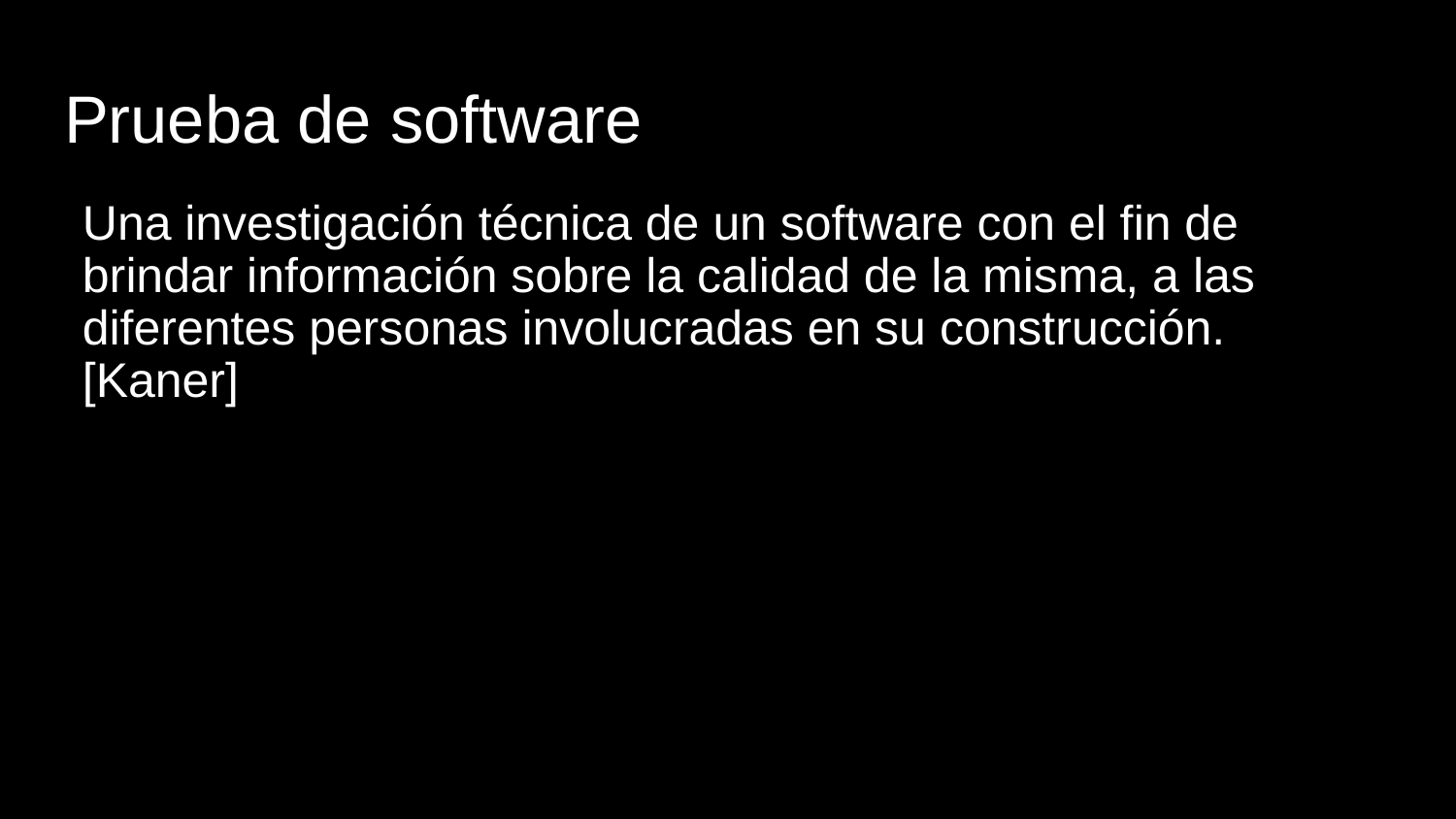

# Prueba de software
Una investigación técnica de un software con el fin de brindar información sobre la calidad de la misma, a las diferentes personas involucradas en su construcción. [Kaner]